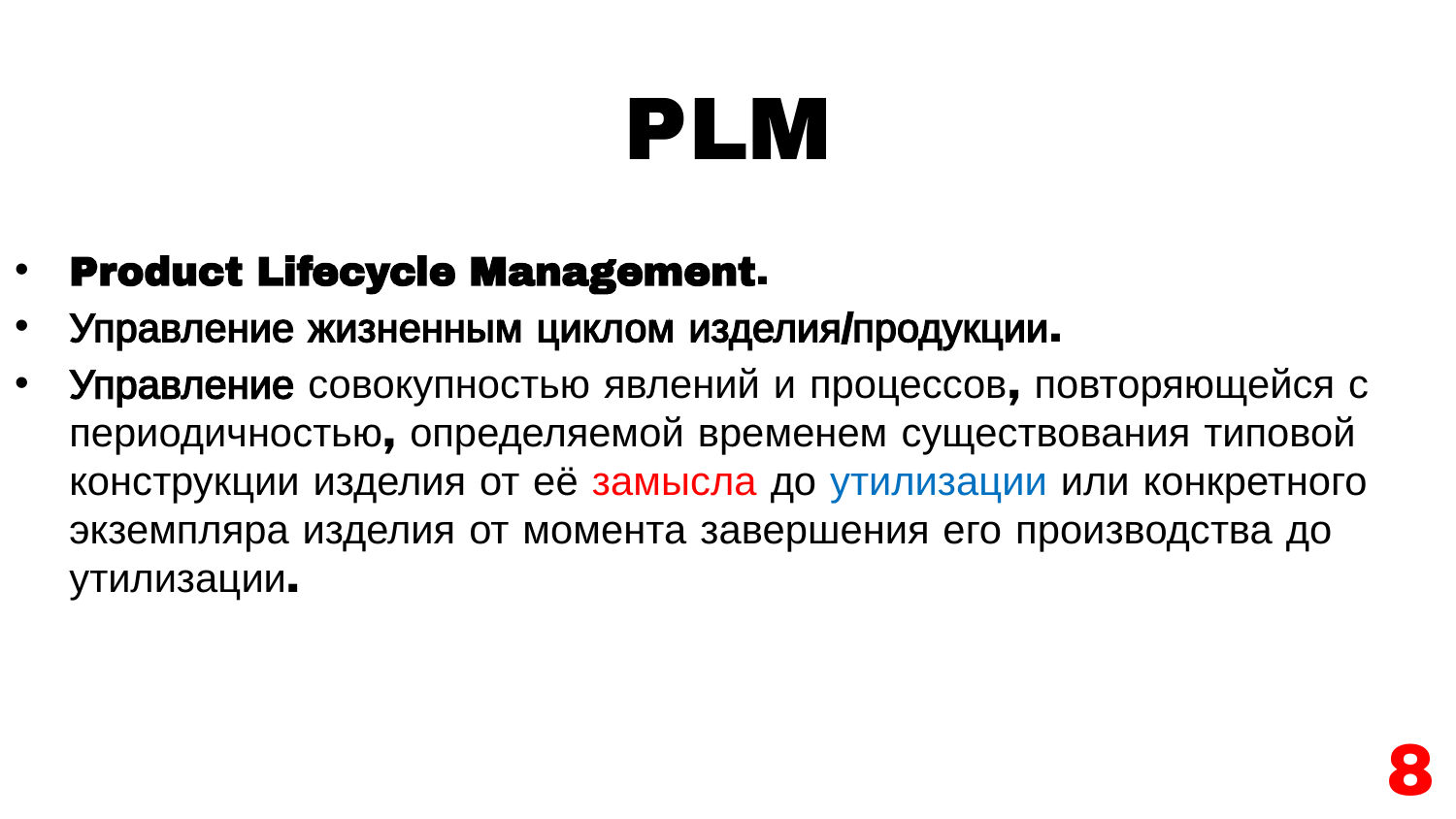

# PLM
Product Lifecycle Management.
Управление жизненным циклом изделия/продукции.
Управление совокупностью явлений и процессов, повторяющейся с периодичностью, определяемой временем существования типовой конструкции изделия от её замысла до утилизации или конкретного экземпляра изделия от момента завершения его производства до утилизации.
8